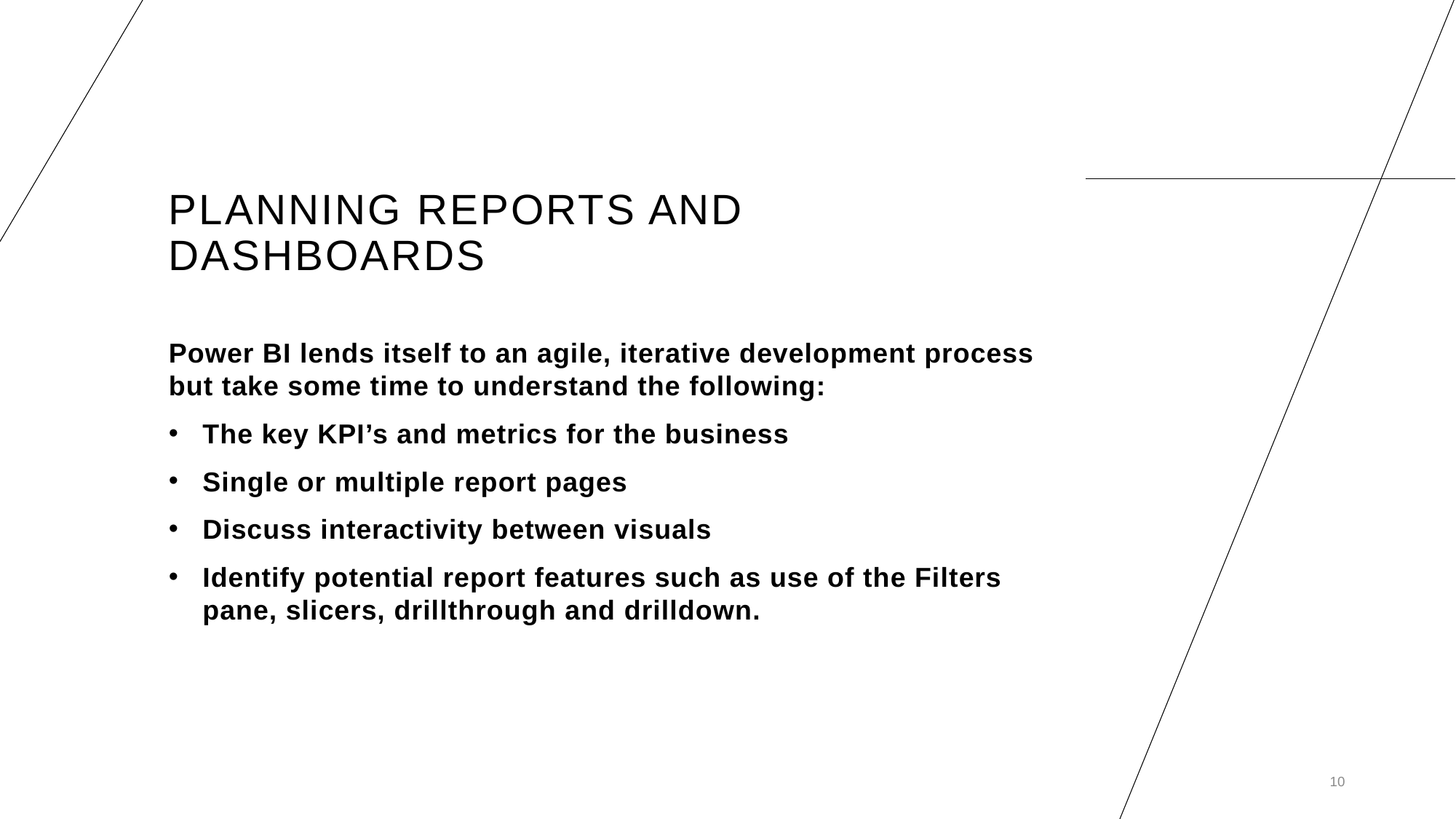

# Planning reports and dashboards
Power BI lends itself to an agile, iterative development process but take some time to understand the following:
The key KPI’s and metrics for the business
Single or multiple report pages
Discuss interactivity between visuals
Identify potential report features such as use of the Filters pane, slicers, drillthrough and drilldown.
10